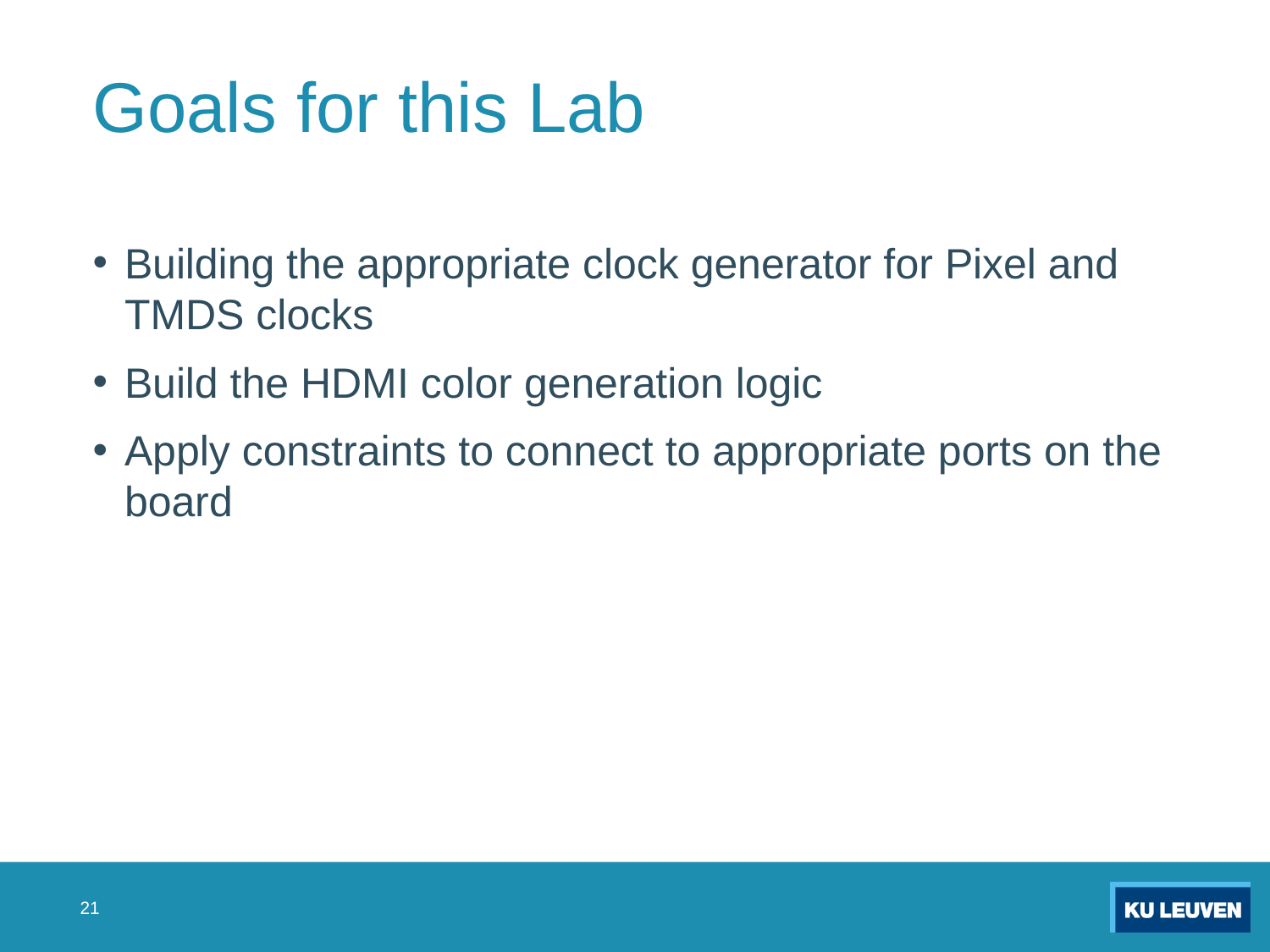

# Goals for this Lab
Building the appropriate clock generator for Pixel and TMDS clocks
Build the HDMI color generation logic
Apply constraints to connect to appropriate ports on the board
21